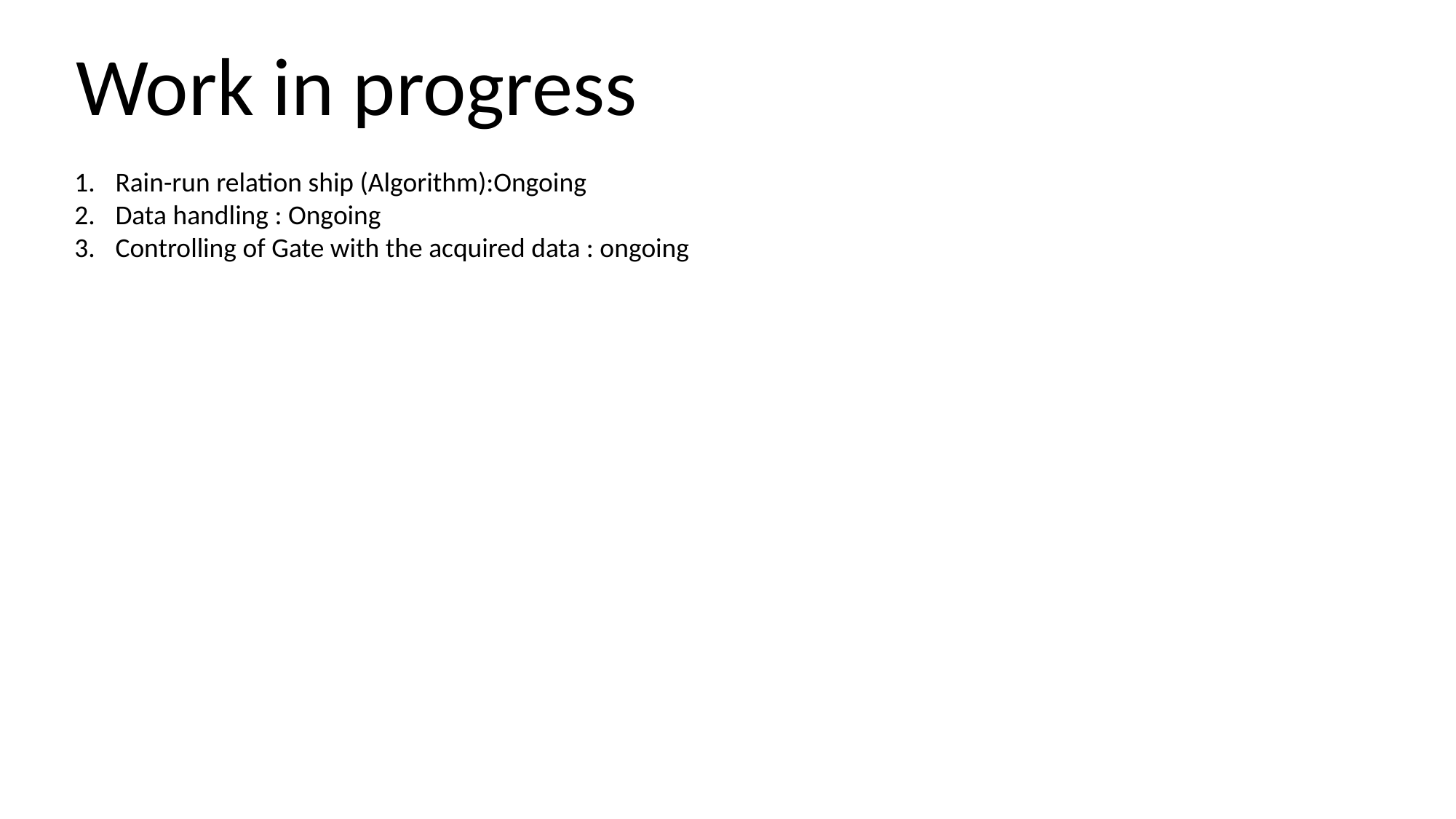

Work in progress
Rain-run relation ship (Algorithm):Ongoing
Data handling : Ongoing
Controlling of Gate with the acquired data : ongoing